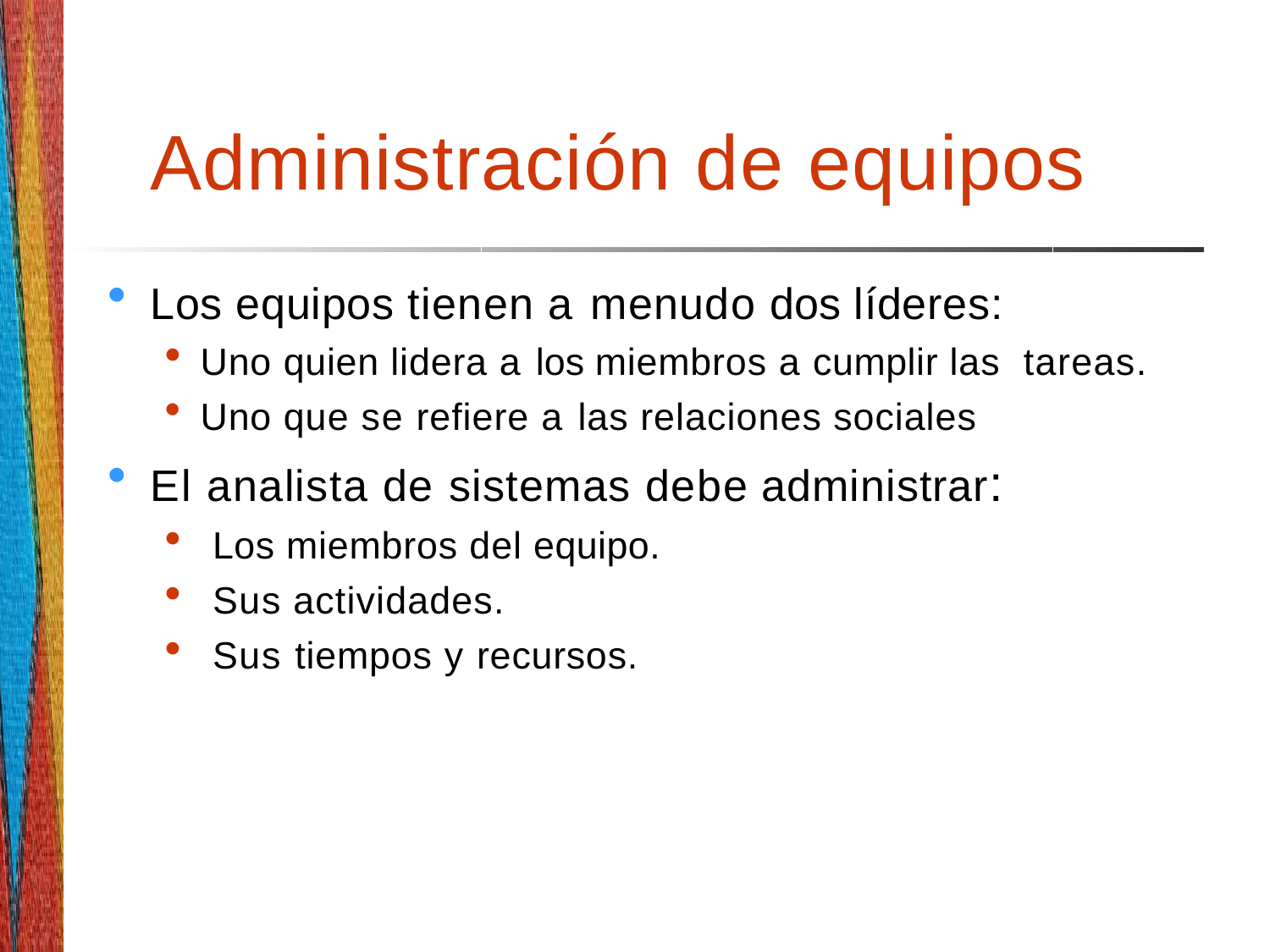

# Administración de equipos
Los equipos tienen a menudo dos líderes:
Uno quien lidera a los miembros a cumplir las  tareas.
Uno que se refiere a las relaciones sociales
El analista de sistemas debe administrar:
Los miembros del equipo.
 Sus actividades.
 Sus tiempos y recursos.